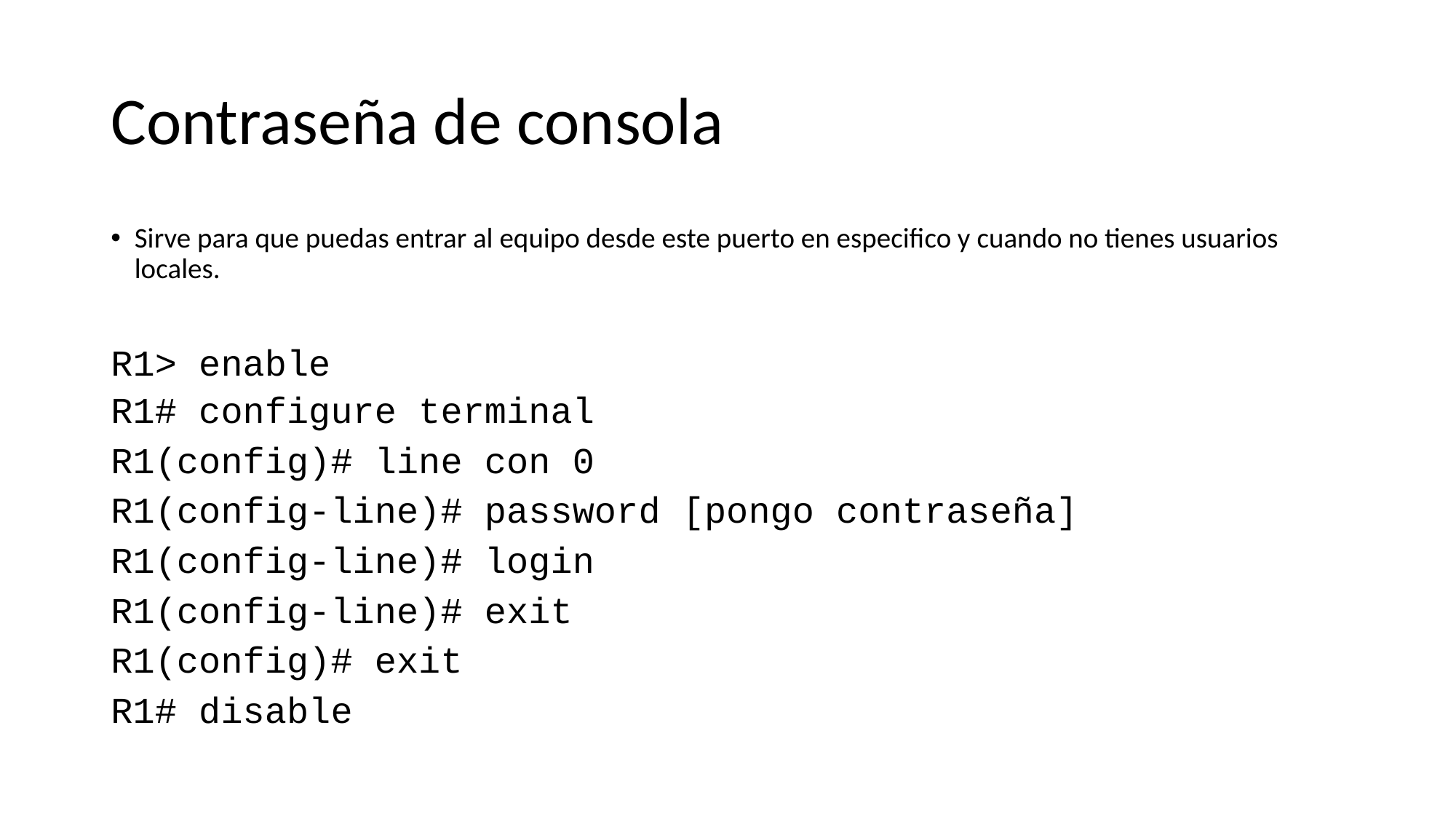

# Contraseña de consola
Sirve para que puedas entrar al equipo desde este puerto en especifico y cuando no tienes usuarios locales.

R1> enable
R1# configure terminal
R1(config)# line con 0
R1(config-line)# password [pongo contraseña]
R1(config-line)# login
R1(config-line)# exit
R1(config)# exit
R1# disable